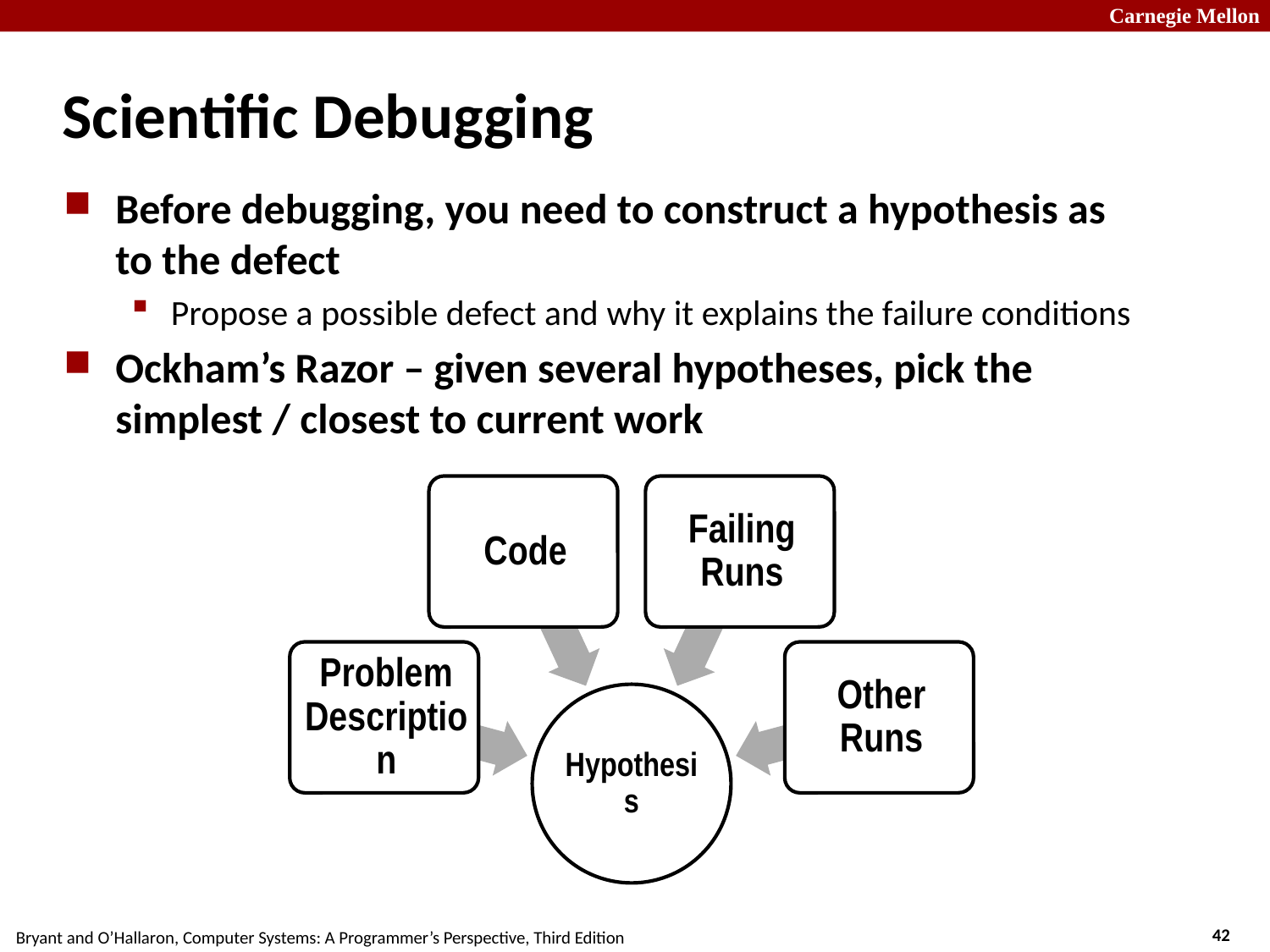

# Scientific Debugging
Before debugging, you need to construct a hypothesis as to the defect
Propose a possible defect and why it explains the failure conditions
Ockham’s Razor – given several hypotheses, pick the simplest / closest to current work
Hypothesis
Problem Description
Code
Failing Runs
Other Runs